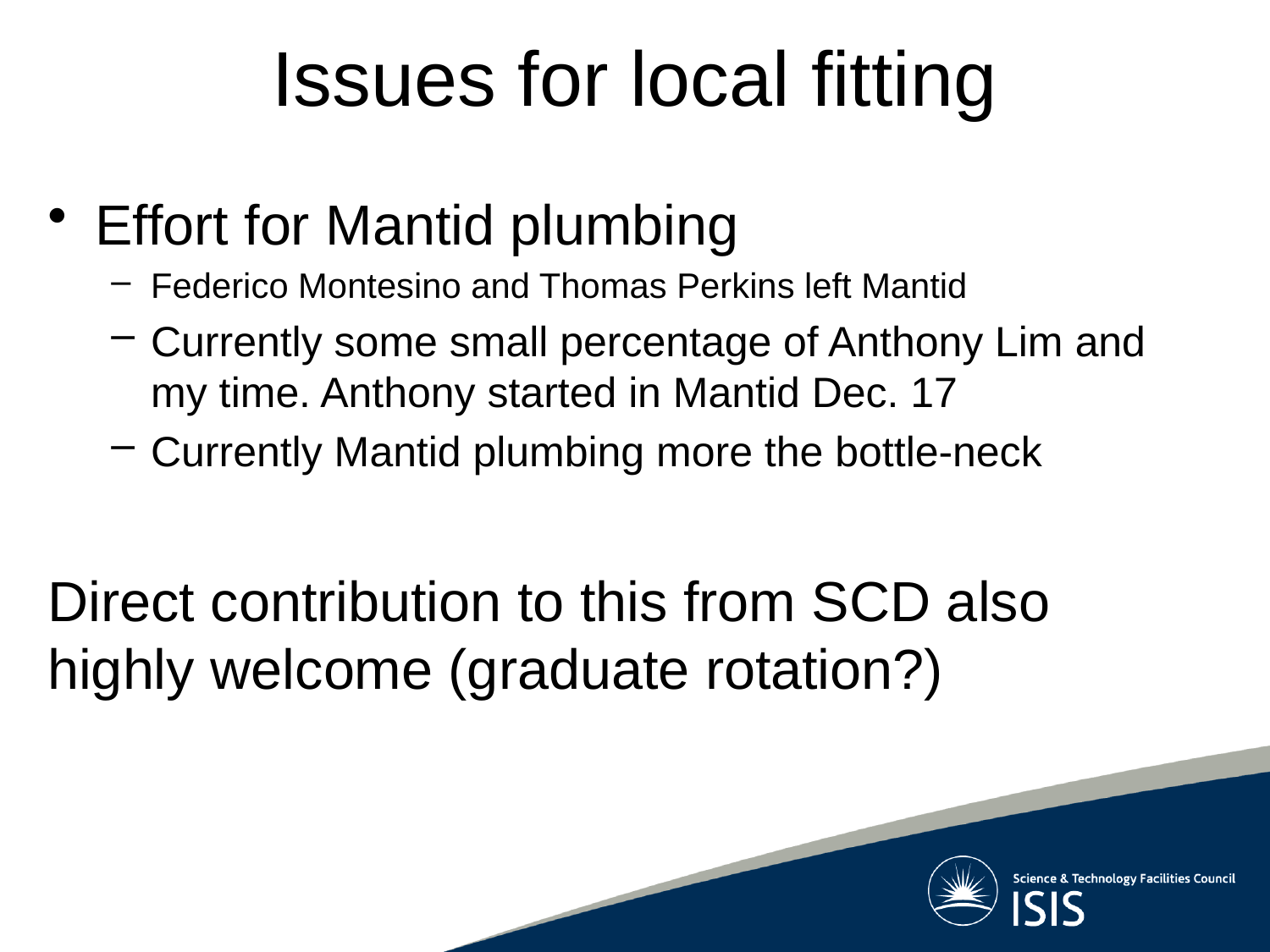

# Issues for local fitting
Effort for Mantid plumbing
Federico Montesino and Thomas Perkins left Mantid
Currently some small percentage of Anthony Lim and my time. Anthony started in Mantid Dec. 17
Currently Mantid plumbing more the bottle-neck

Direct contribution to this from SCD also highly welcome (graduate rotation?)